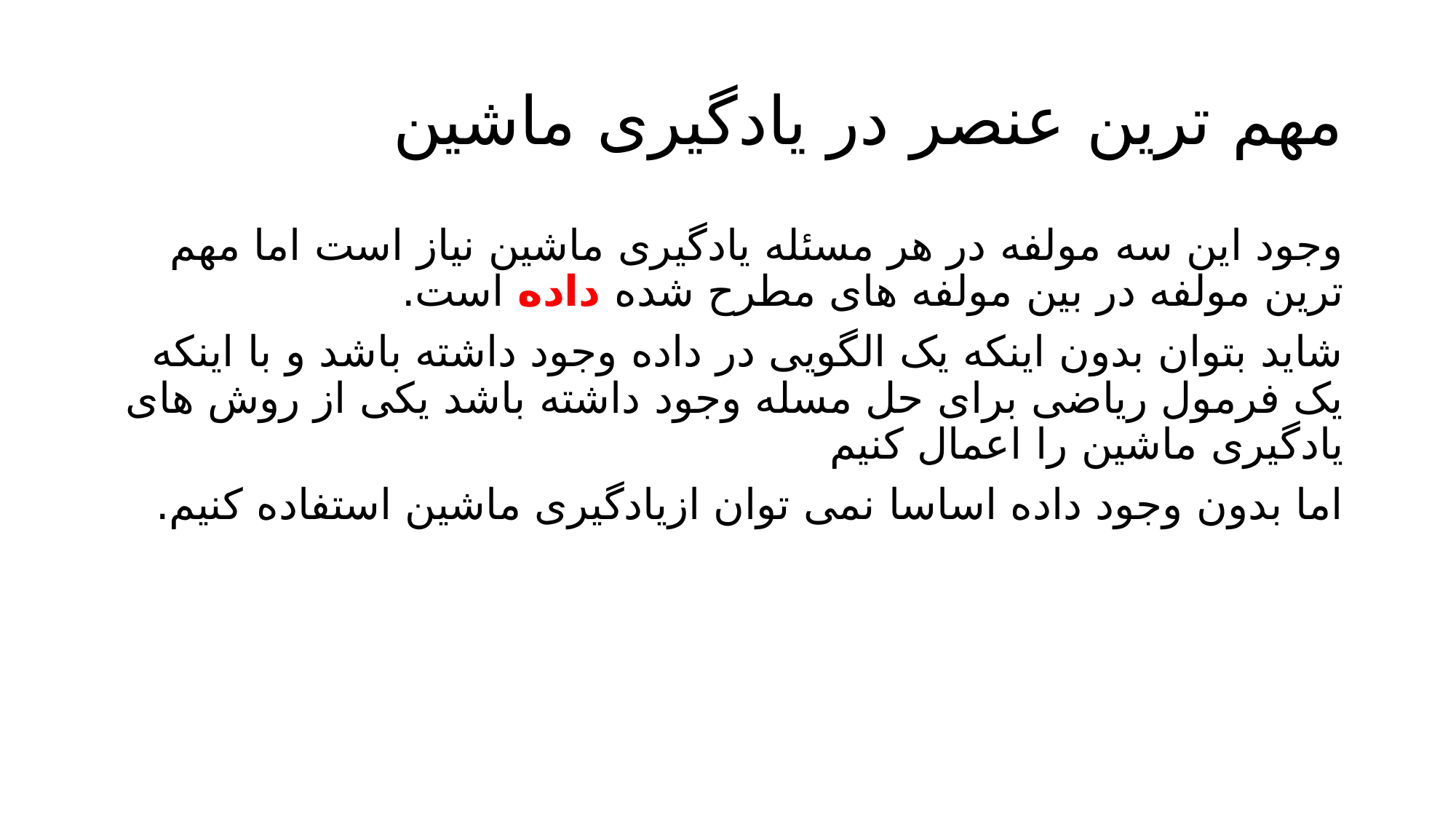

# مهم ترین عنصر در یادگیری ماشین
وجود این سه مولفه در هر مسئله یادگیری ماشین نیاز است اما مهم ترین مولفه در بین مولفه های مطرح شده داده است.
شاید بتوان بدون اینکه یک الگویی در داده وجود داشته باشد و با اینکه یک فرمول ریاضی برای حل مسله وجود داشته باشد یکی از روش های یادگیری ماشین را اعمال کنیم
اما بدون وجود داده اساسا نمی توان ازیادگیری ماشین استفاده کنیم.